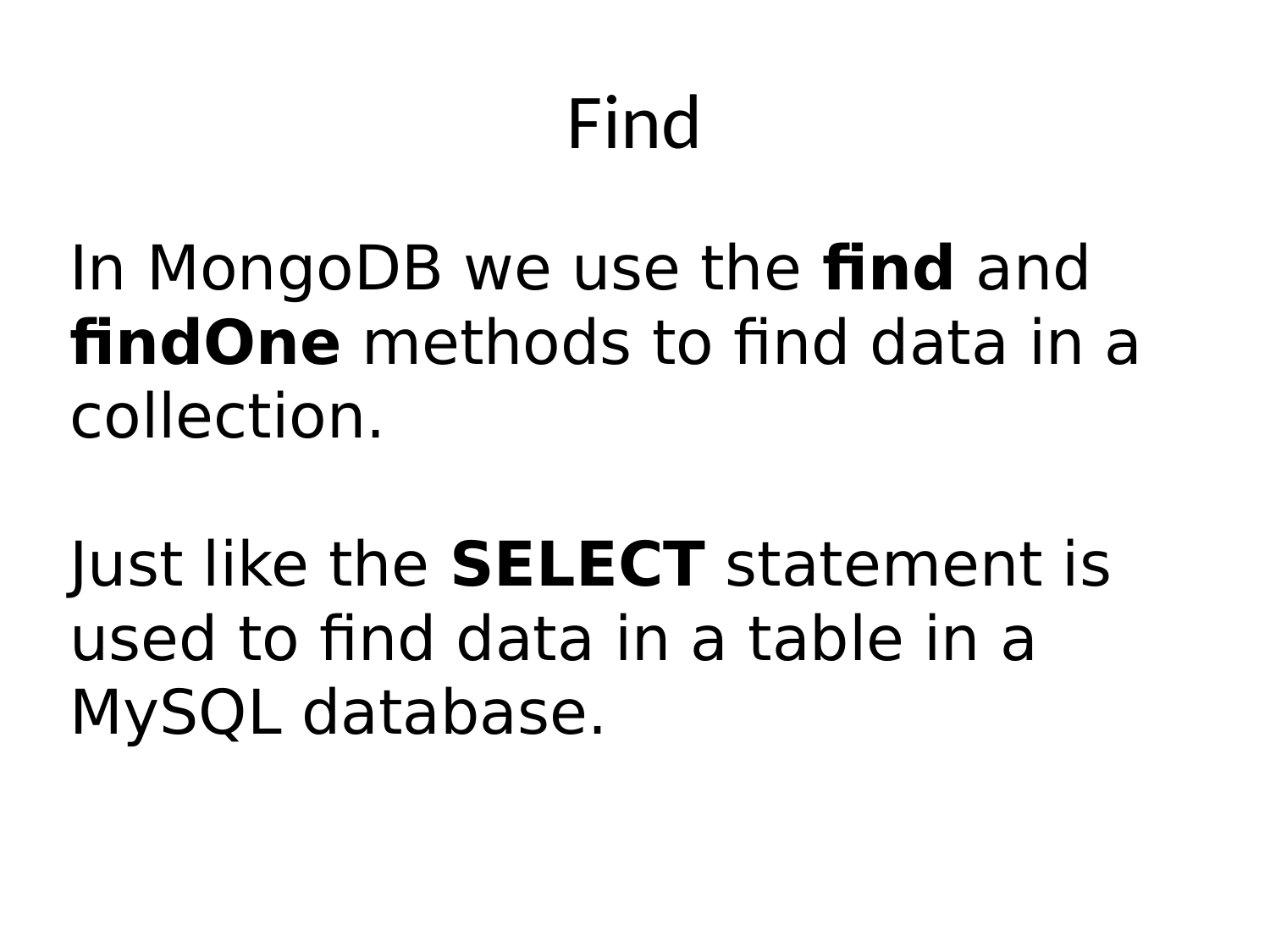

# Find
In MongoDB we use the find and findOne methods to find data in a collection.

Just like the SELECT statement is used to find data in a table in a MySQL database.